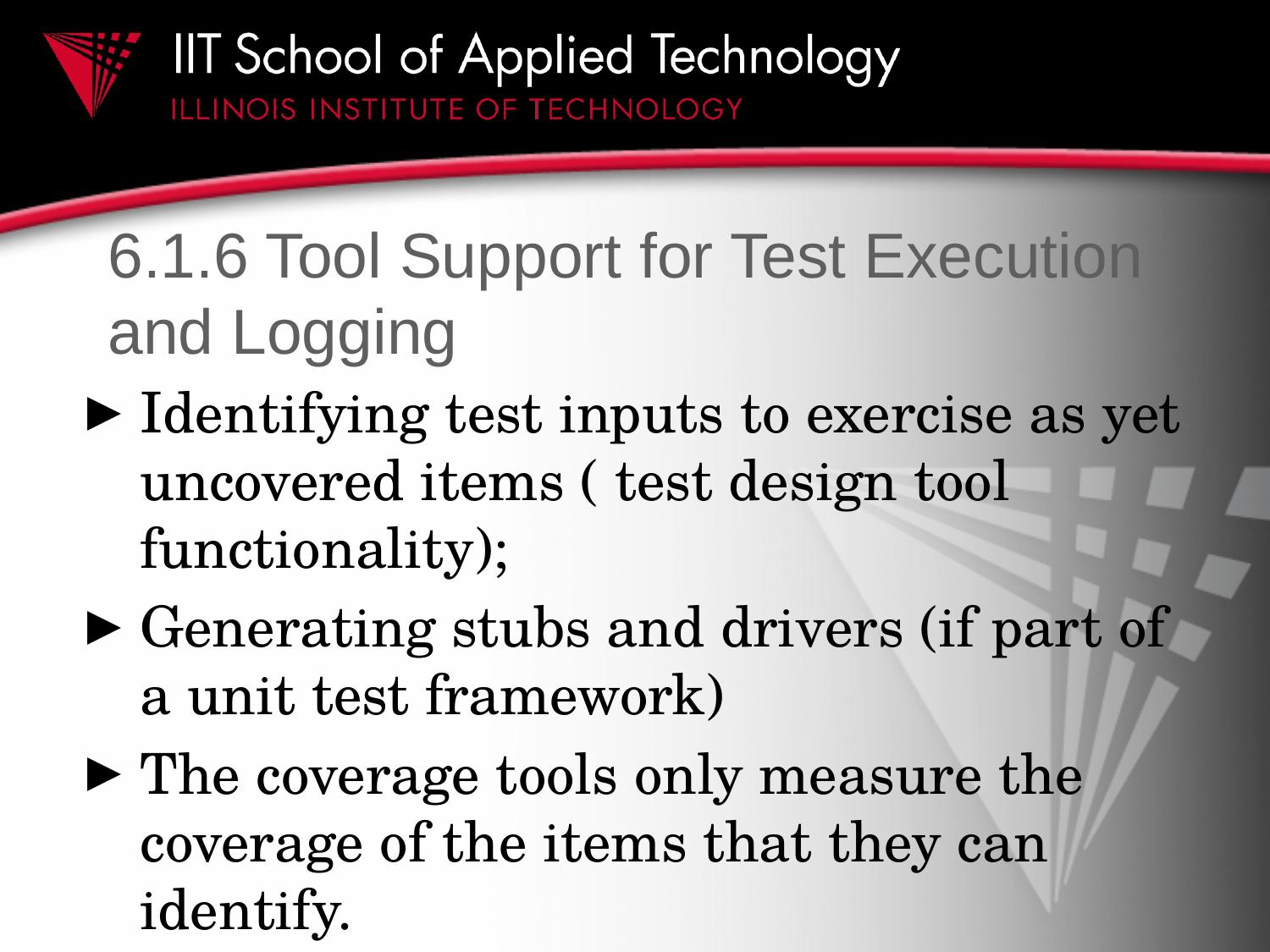

# 6.1.6 Tool Support for Test Execution and Logging
Identifying test inputs to exercise as yet uncovered items ( test design tool functionality);
Generating stubs and drivers (if part of a unit test framework)
The coverage tools only measure the coverage of the items that they can identify.